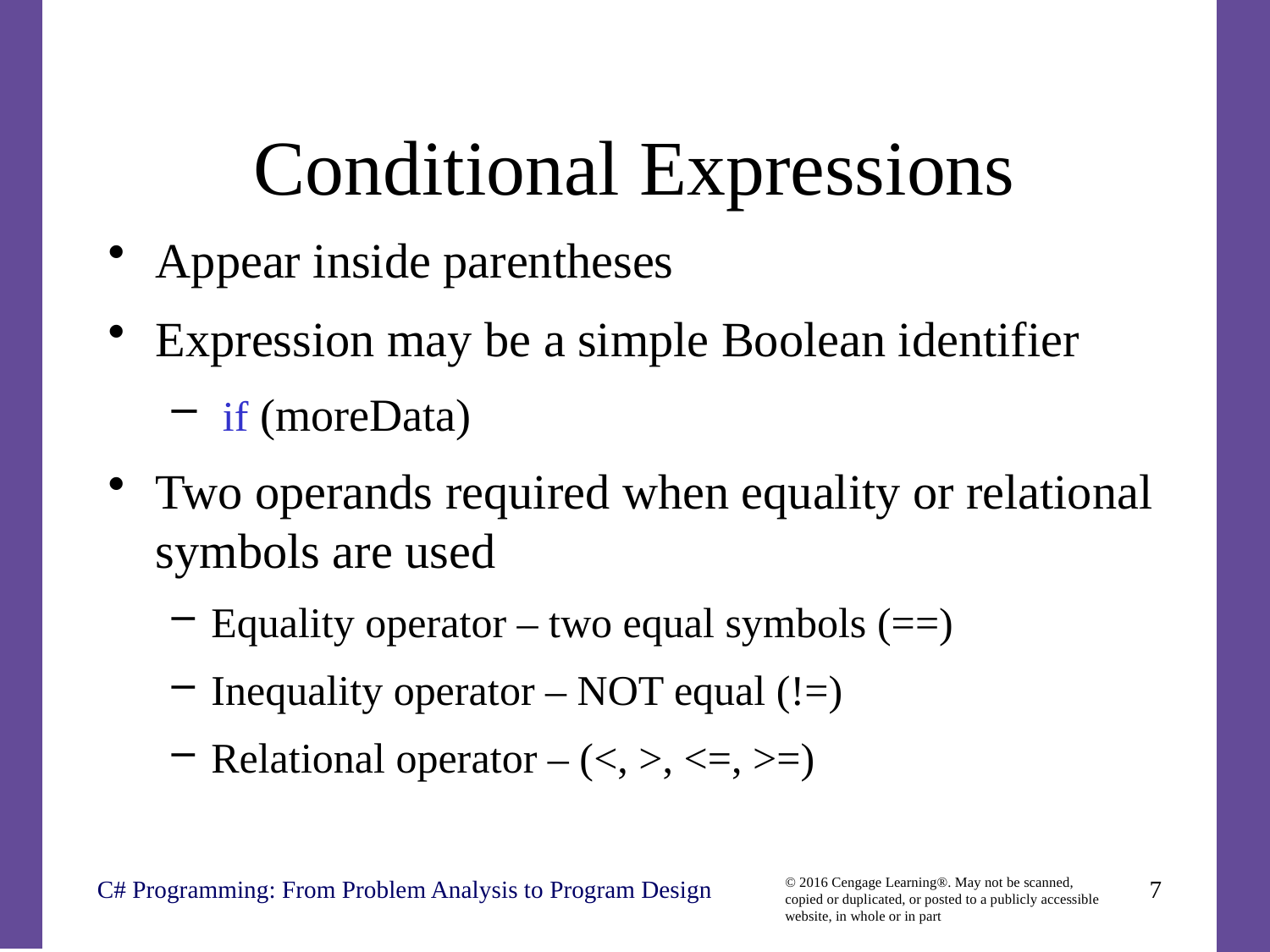

# Conditional Expressions
Appear inside parentheses
Expression may be a simple Boolean identifier
 if (moreData)
Two operands required when equality or relational symbols are used
Equality operator – two equal symbols (==)
Inequality operator – NOT equal (!=)
Relational operator – (<, >, <=, >=)
C# Programming: From Problem Analysis to Program Design

7